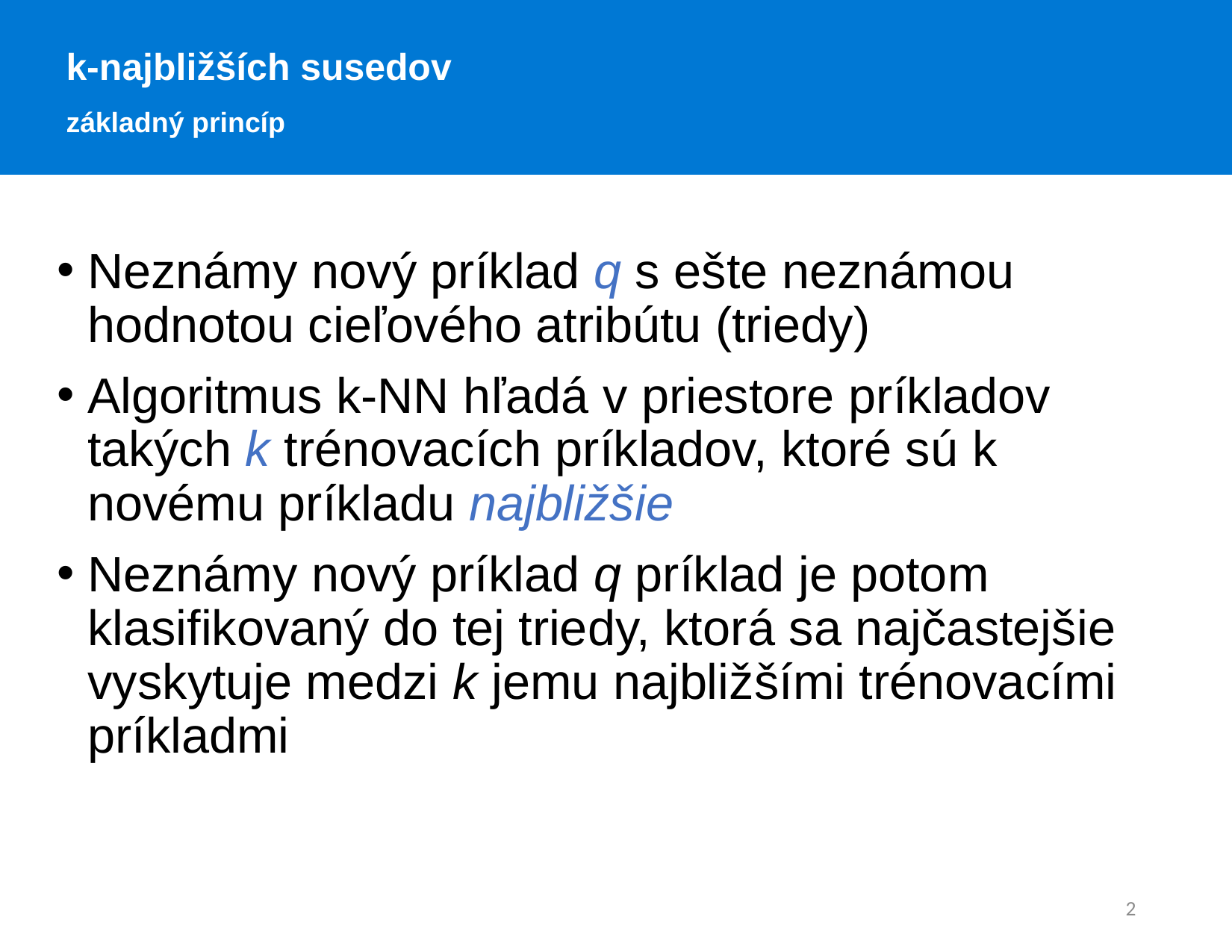

k-najbližších susedov
základný princíp
Neznámy nový príklad q s ešte neznámou hodnotou cieľového atribútu (triedy)
Algoritmus k-NN hľadá v priestore príkladov takých k trénovacích príkladov, ktoré sú k novému príkladu najbližšie
Neznámy nový príklad q príklad je potom klasifikovaný do tej triedy, ktorá sa najčastejšie vyskytuje medzi k jemu najbližšími trénovacími príkladmi

2